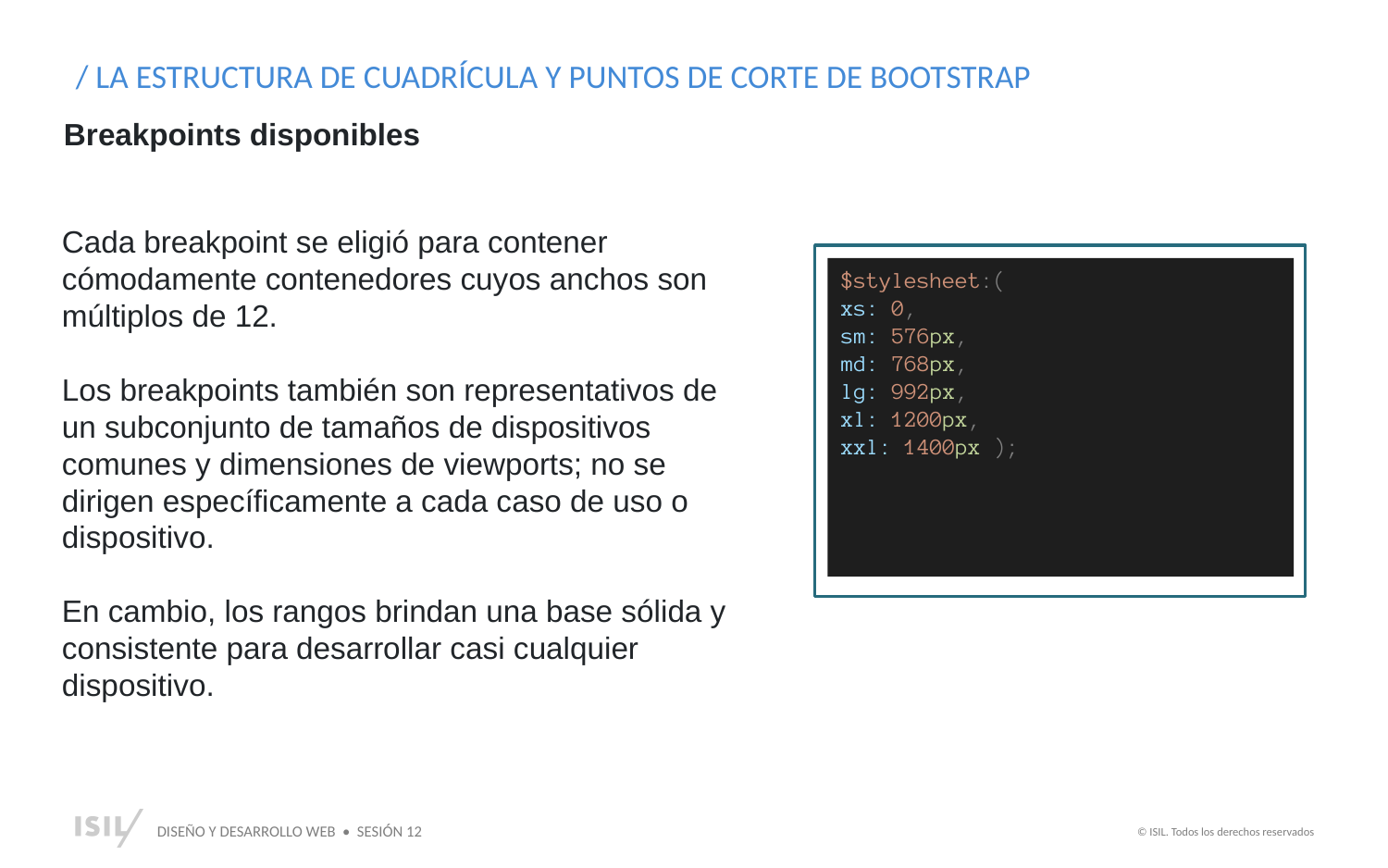

/ LA ESTRUCTURA DE CUADRÍCULA Y PUNTOS DE CORTE DE BOOTSTRAP
Breakpoints disponibles
Cada breakpoint se eligió para contener cómodamente contenedores cuyos anchos son múltiplos de 12.

Los breakpoints también son representativos de un subconjunto de tamaños de dispositivos comunes y dimensiones de viewports; no se dirigen específicamente a cada caso de uso o dispositivo.

En cambio, los rangos brindan una base sólida y consistente para desarrollar casi cualquier dispositivo.
≈¬¬¬ççç
$stylesheet:(
xs: 0,
sm: 576px,
md: 768px,
lg: 992px,
xl: 1200px,
xxl: 1400px );